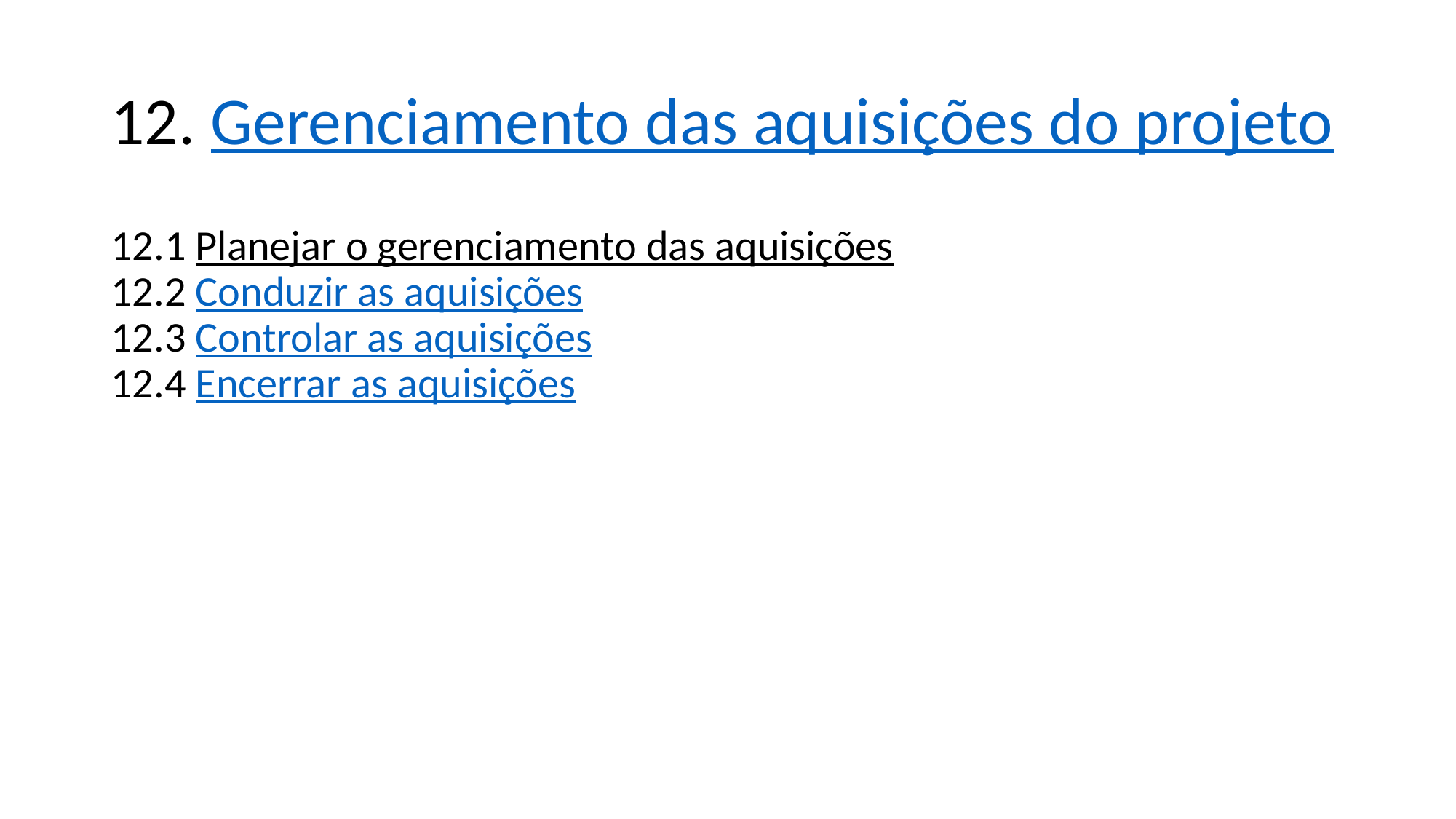

# 12. Gerenciamento das aquisições do projeto
12.1 Planejar o gerenciamento das aquisições
12.2 Conduzir as aquisições
12.3 Controlar as aquisições
12.4 Encerrar as aquisições